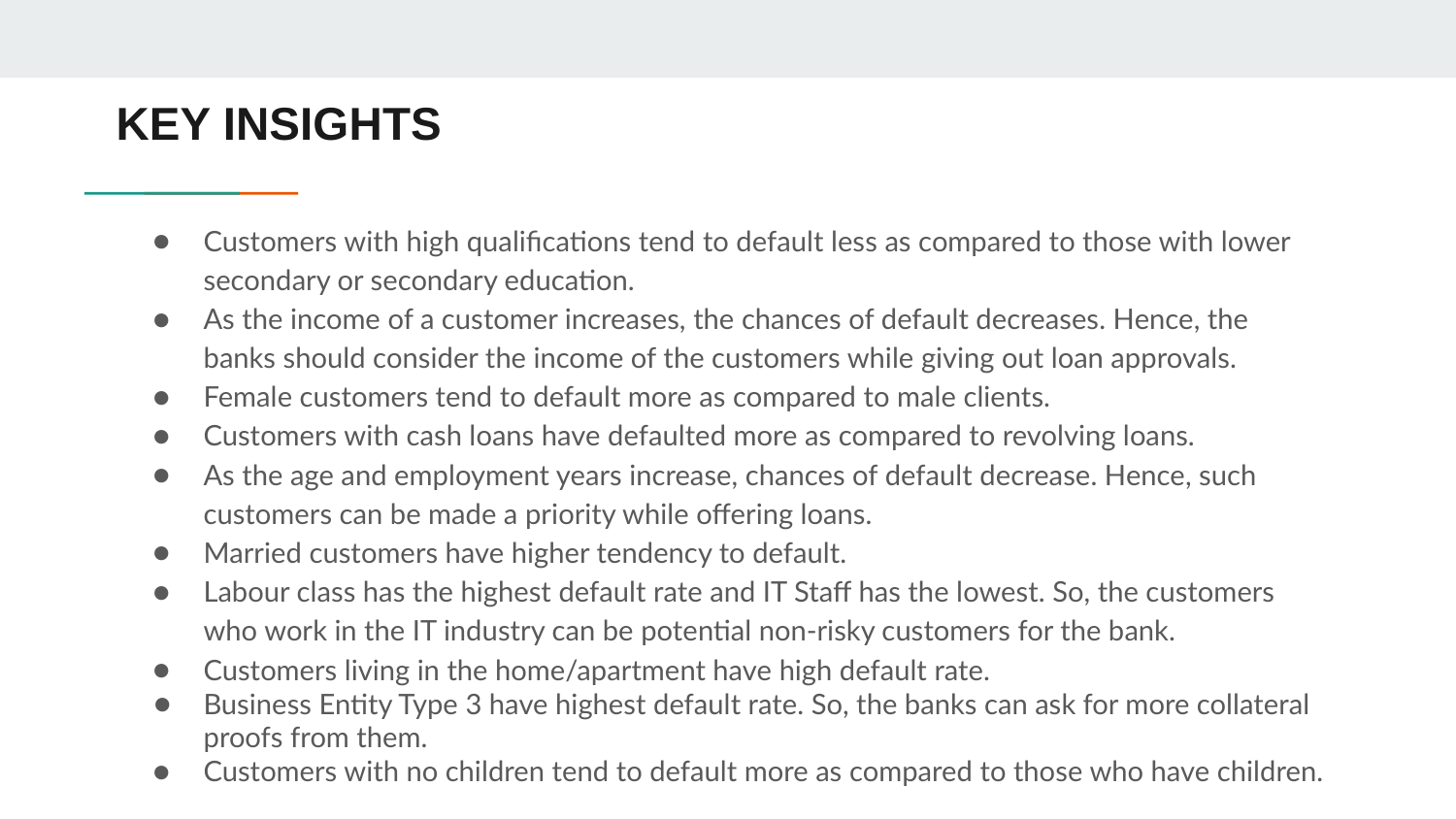

# KEY INSIGHTS
Customers with high qualifications tend to default less as compared to those with lower secondary or secondary education.
As the income of a customer increases, the chances of default decreases. Hence, the banks should consider the income of the customers while giving out loan approvals.
Female customers tend to default more as compared to male clients.
Customers with cash loans have defaulted more as compared to revolving loans.
As the age and employment years increase, chances of default decrease. Hence, such customers can be made a priority while offering loans.
Married customers have higher tendency to default.
Labour class has the highest default rate and IT Staff has the lowest. So, the customers who work in the IT industry can be potential non-risky customers for the bank.
Customers living in the home/apartment have high default rate.
Business Entity Type 3 have highest default rate. So, the banks can ask for more collateral proofs from them.
Customers with no children tend to default more as compared to those who have children.